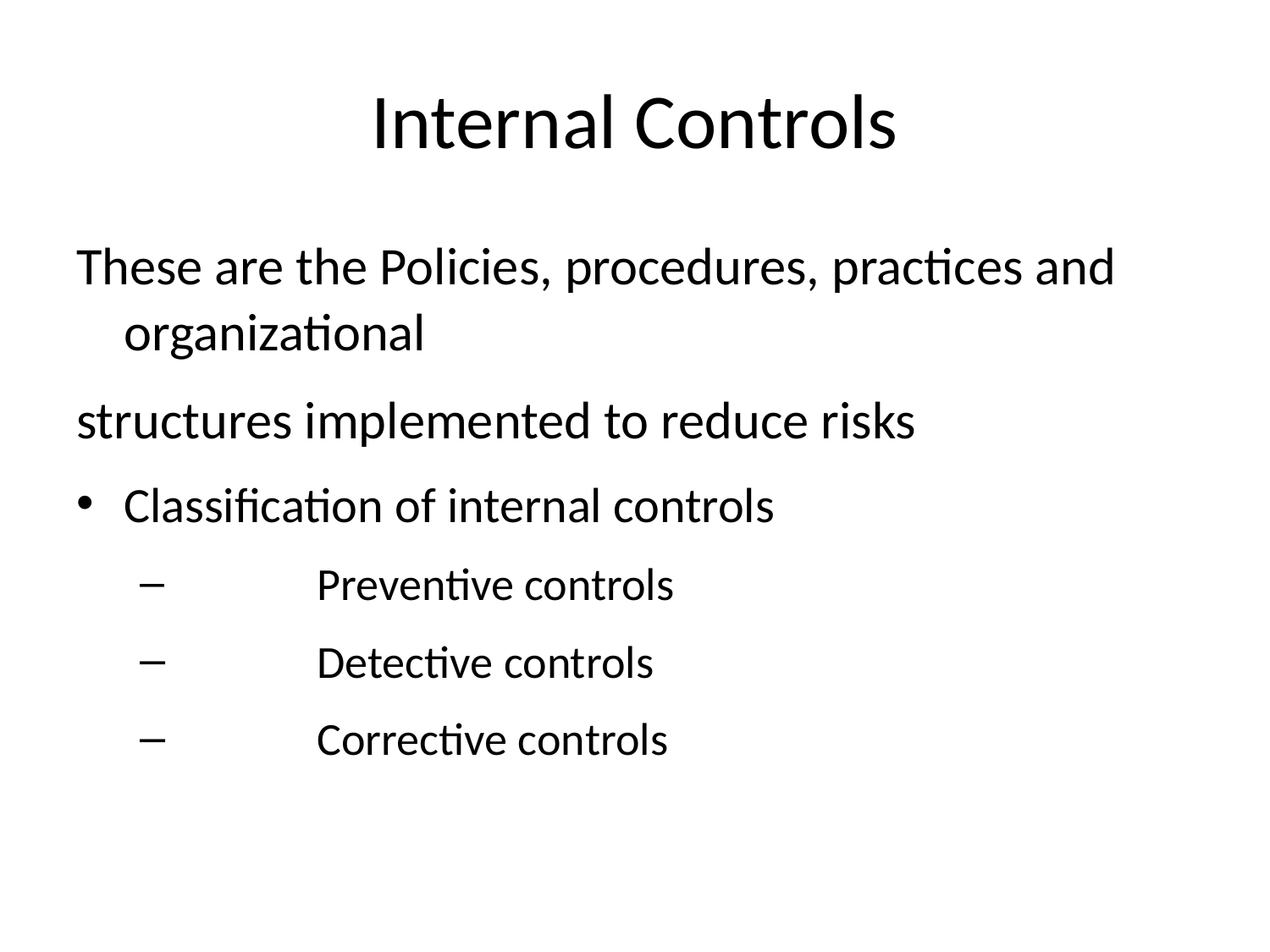

# Internal Controls
These are the Policies, procedures, practices and organizational
structures implemented to reduce risks
Classification of internal controls
	 Preventive controls
	 Detective controls
	 Corrective controls